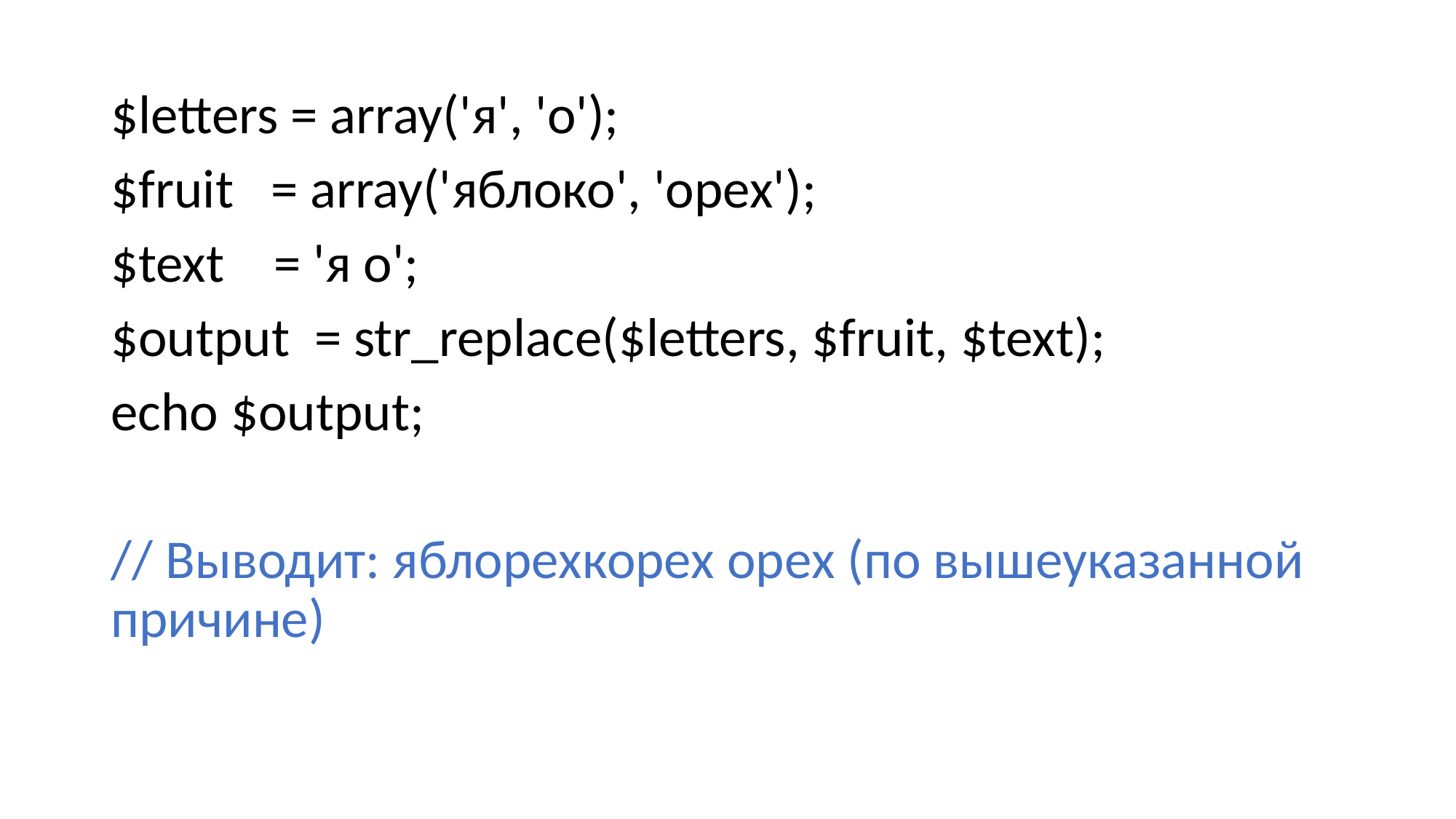

#
$letters = array('я', 'о');
$fruit   = array('яблоко', 'орех');
$text    = 'я о';
$output  = str_replace($letters, $fruit, $text);
echo $output;

// Выводит: яблорехкорех орех (по вышеуказанной причине)